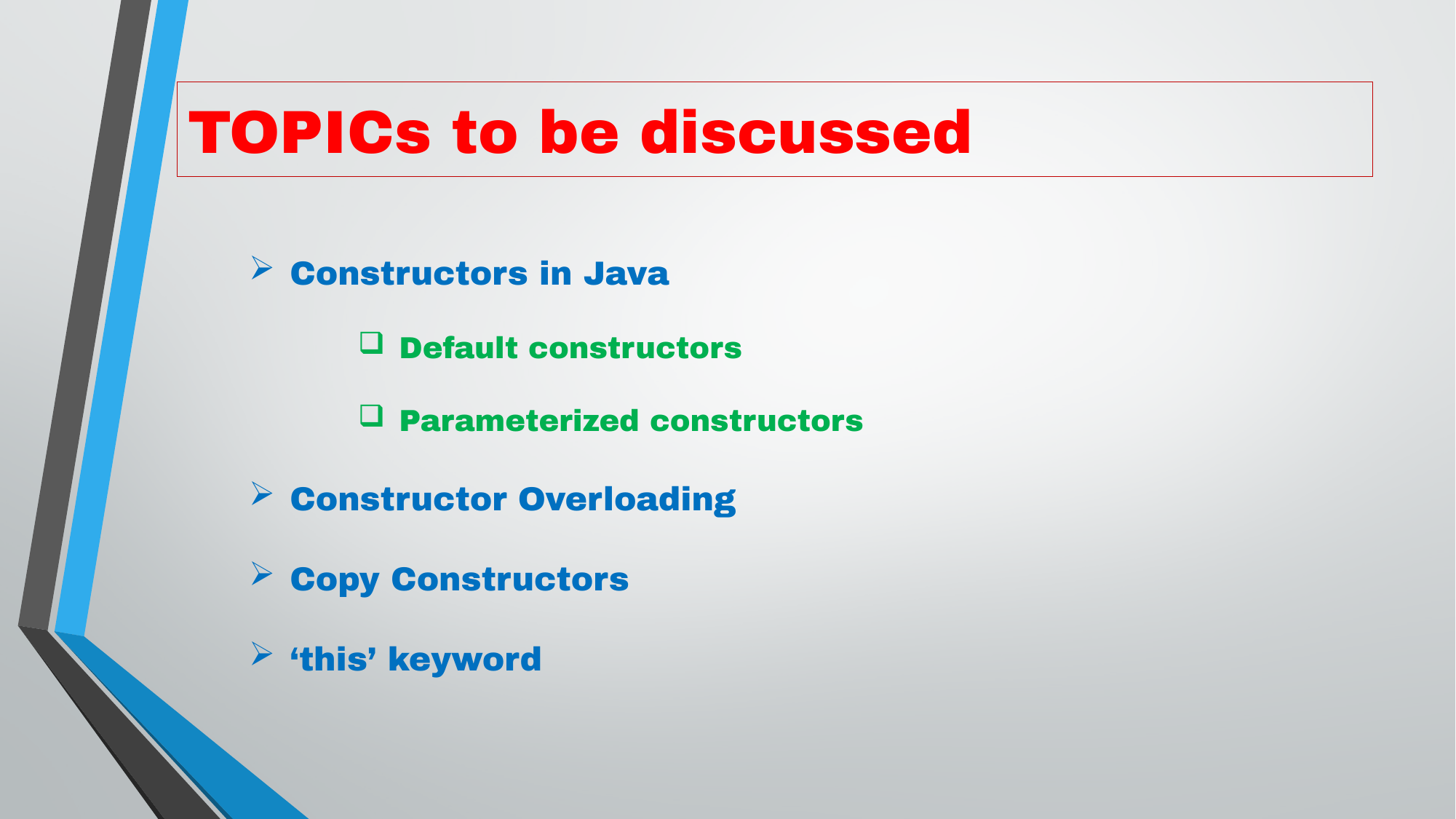

# TOPICs to be discussed
Constructors in Java

Default constructors

Parameterized constructors

Constructor Overloading

Copy Constructors

‘this’ keyword